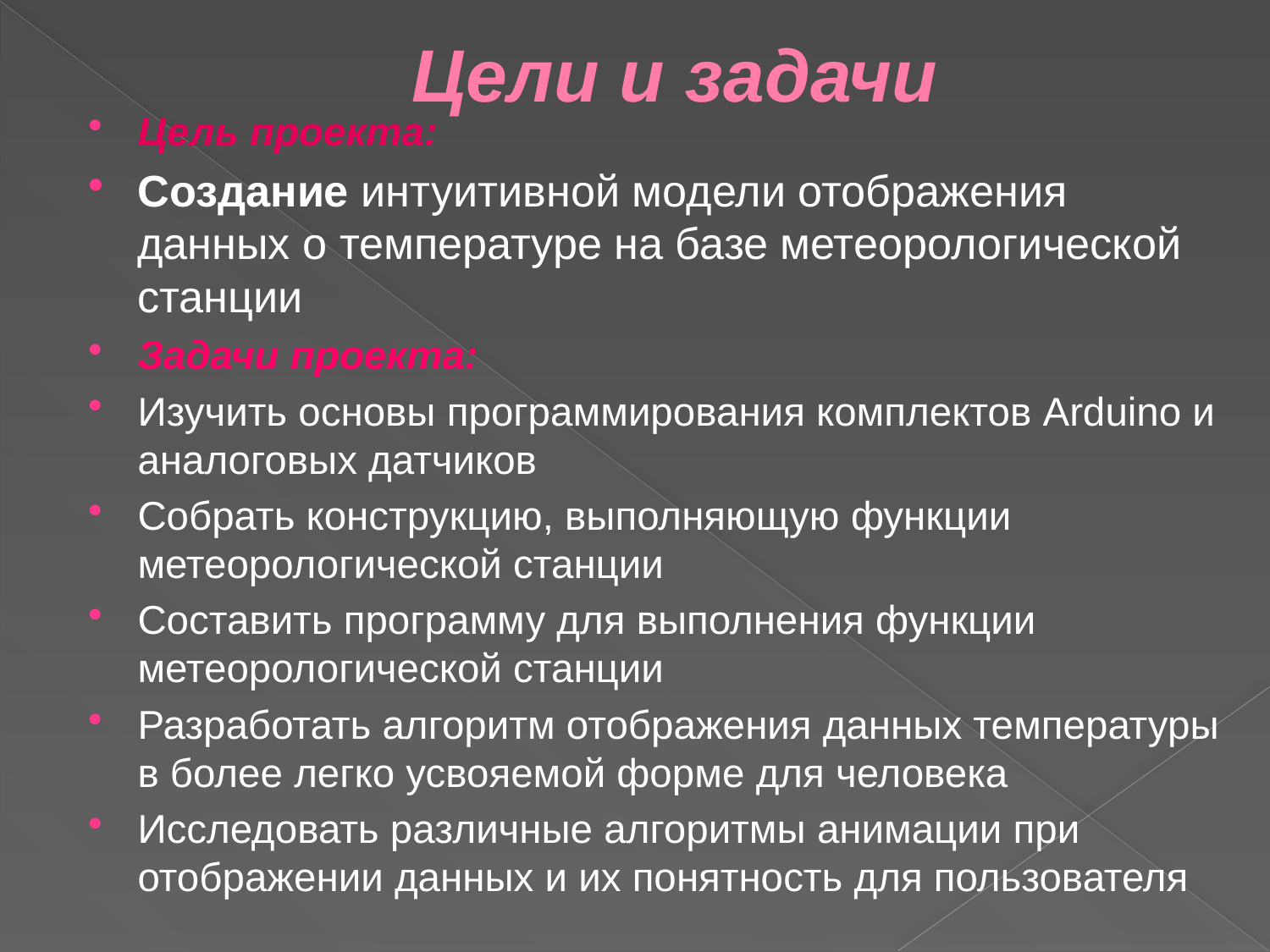

# Цели и задачи
Цель проекта:
Создание интуитивной модели отображения данных о температуре на базе метеорологической станции
Задачи проекта:
Изучить основы программирования комплектов Arduino и аналоговых датчиков
Собрать конструкцию, выполняющую функции метеорологической станции
Составить программу для выполнения функции метеорологической станции
Разработать алгоритм отображения данных температуры в более легко усвояемой форме для человека
Исследовать различные алгоритмы анимации при отображении данных и их понятность для пользователя